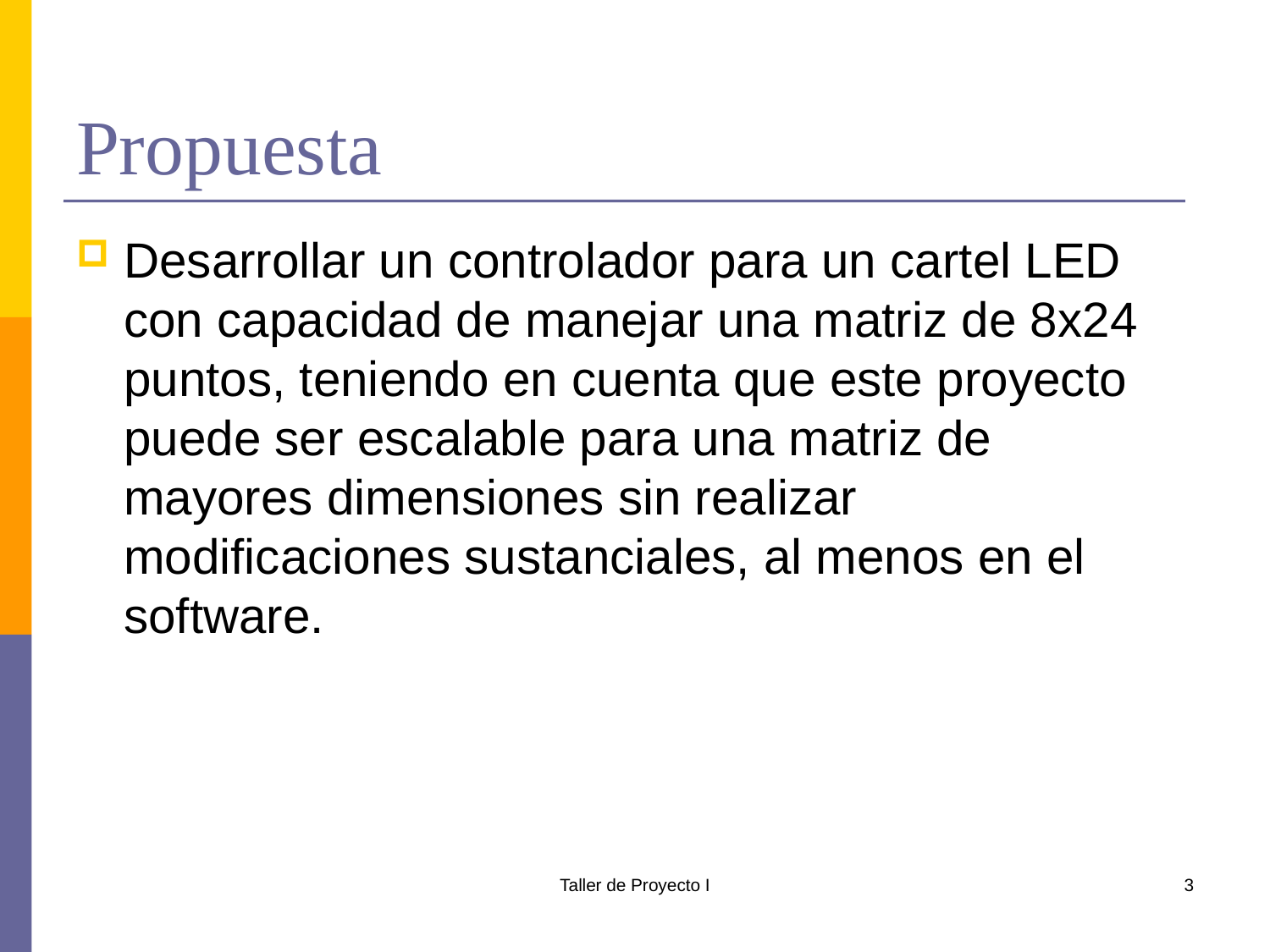

# Propuesta
Desarrollar un controlador para un cartel LED con capacidad de manejar una matriz de 8x24 puntos, teniendo en cuenta que este proyecto puede ser escalable para una matriz de mayores dimensiones sin realizar modificaciones sustanciales, al menos en el software.
Taller de Proyecto I
3